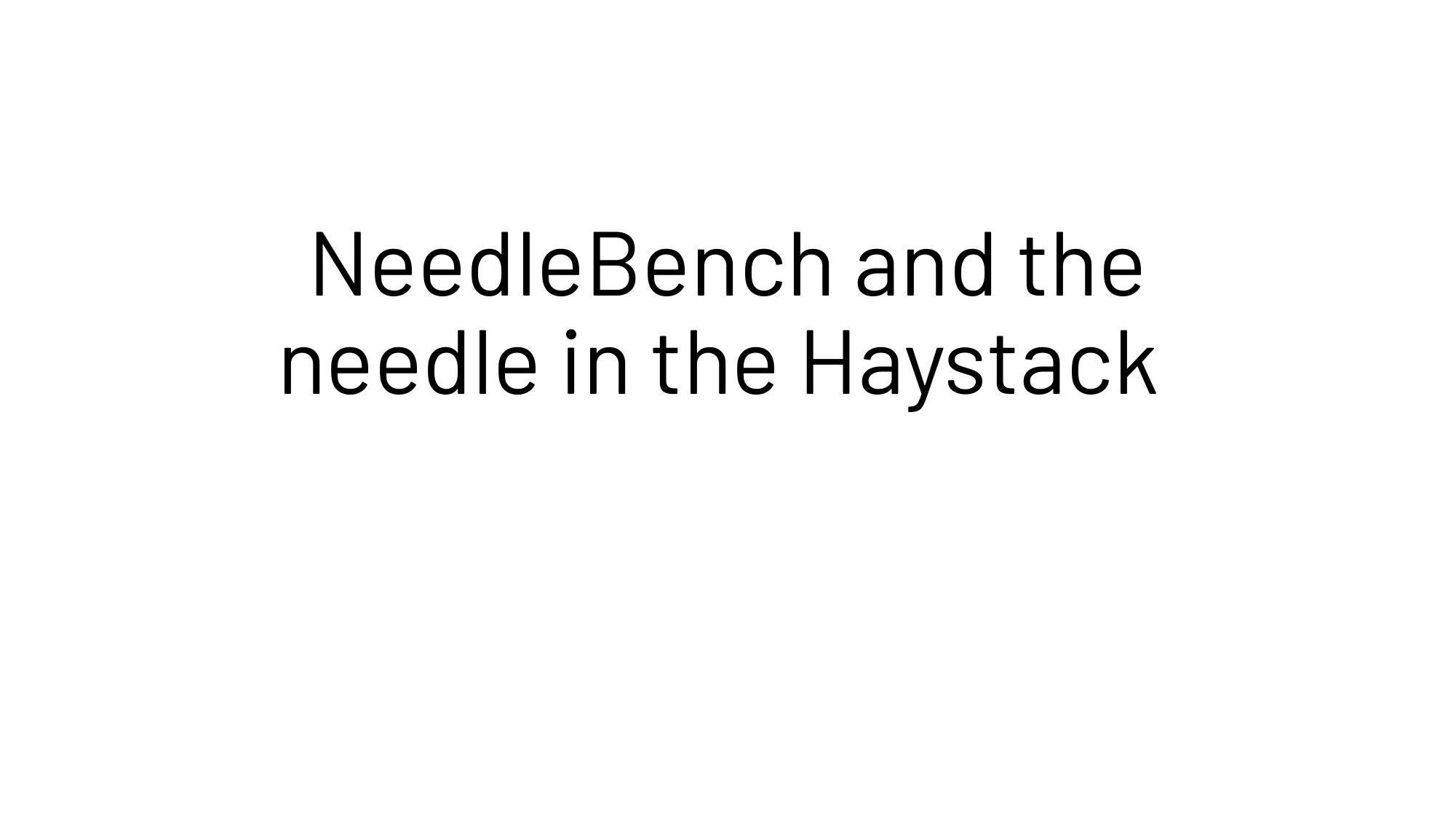

# NeedleBench and the needle in the Haystack